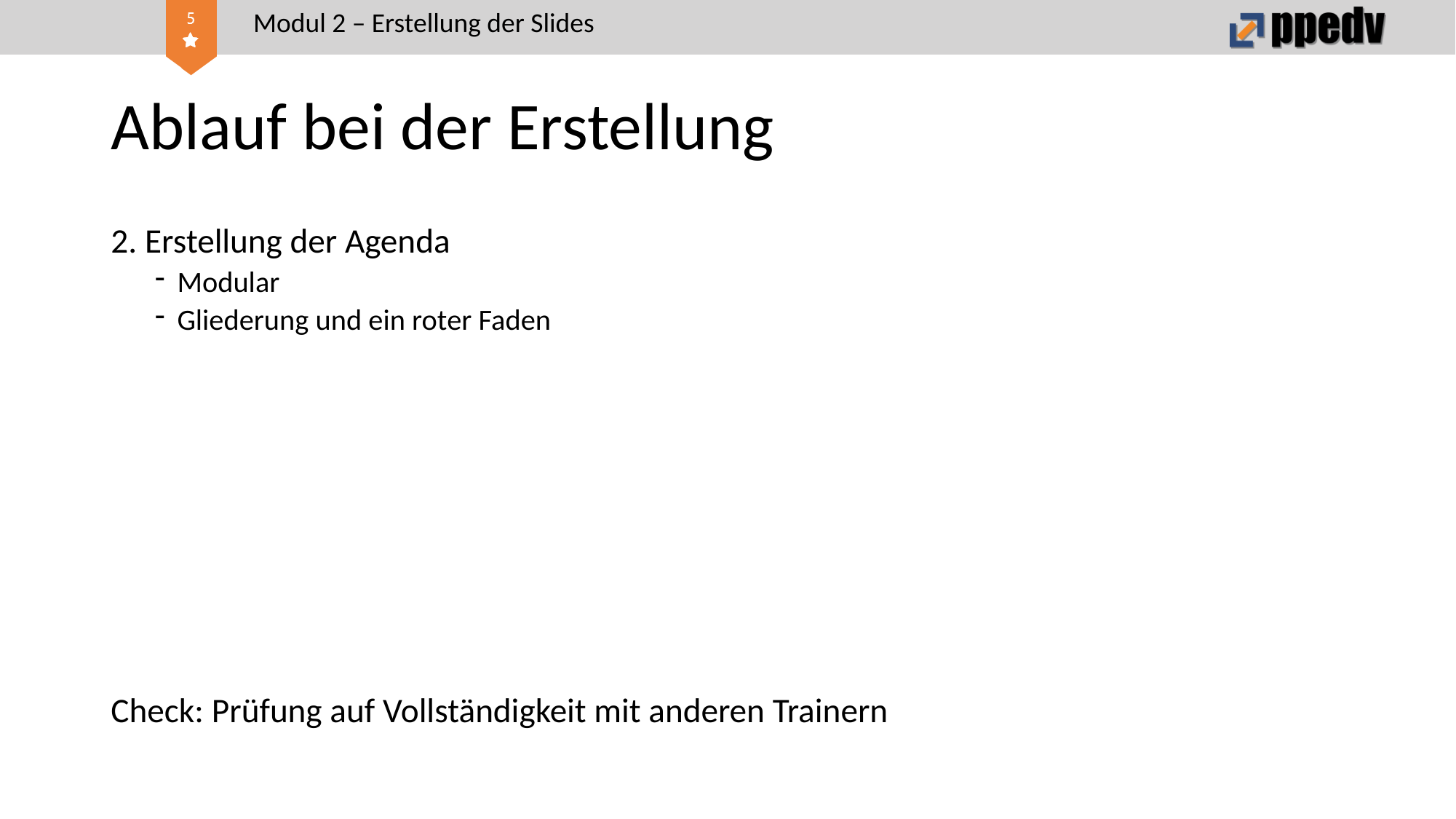

Modul 2 – Erstellung der Slides
# Ablauf bei der Erstellung
2. Erstellung der Agenda
Modular
Gliederung und ein roter Faden

Check: Prüfung auf Vollständigkeit mit anderen Trainern